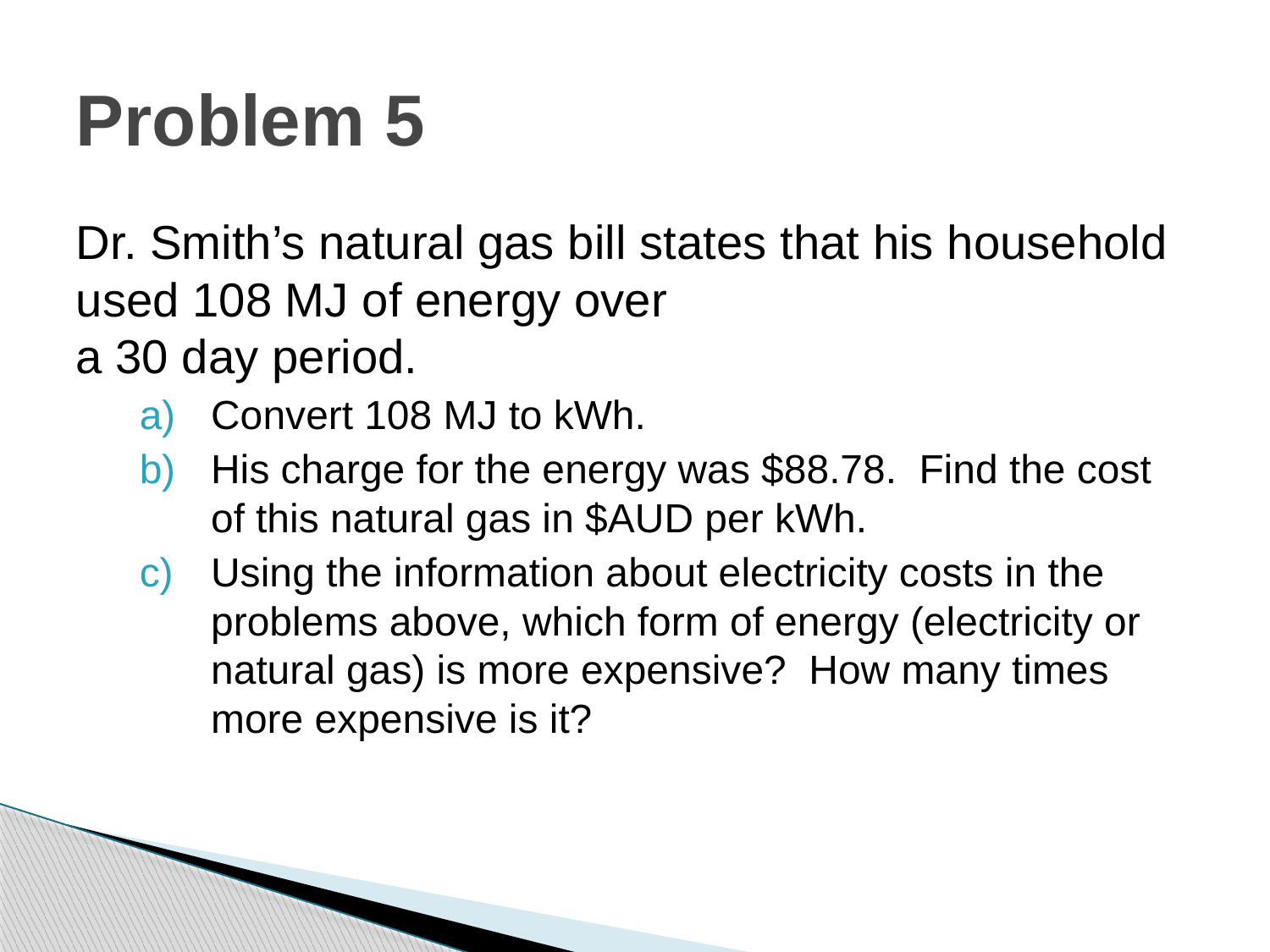

# Problem 5
Dr. Smith’s natural gas bill states that his household used 108 MJ of energy over
a 30 day period.
Convert 108 MJ to kWh.
His charge for the energy was $88.78.  Find the cost of this natural gas in $AUD per kWh.
Using the information about electricity costs in the problems above, which form of energy (electricity or natural gas) is more expensive?  How many times more expensive is it?